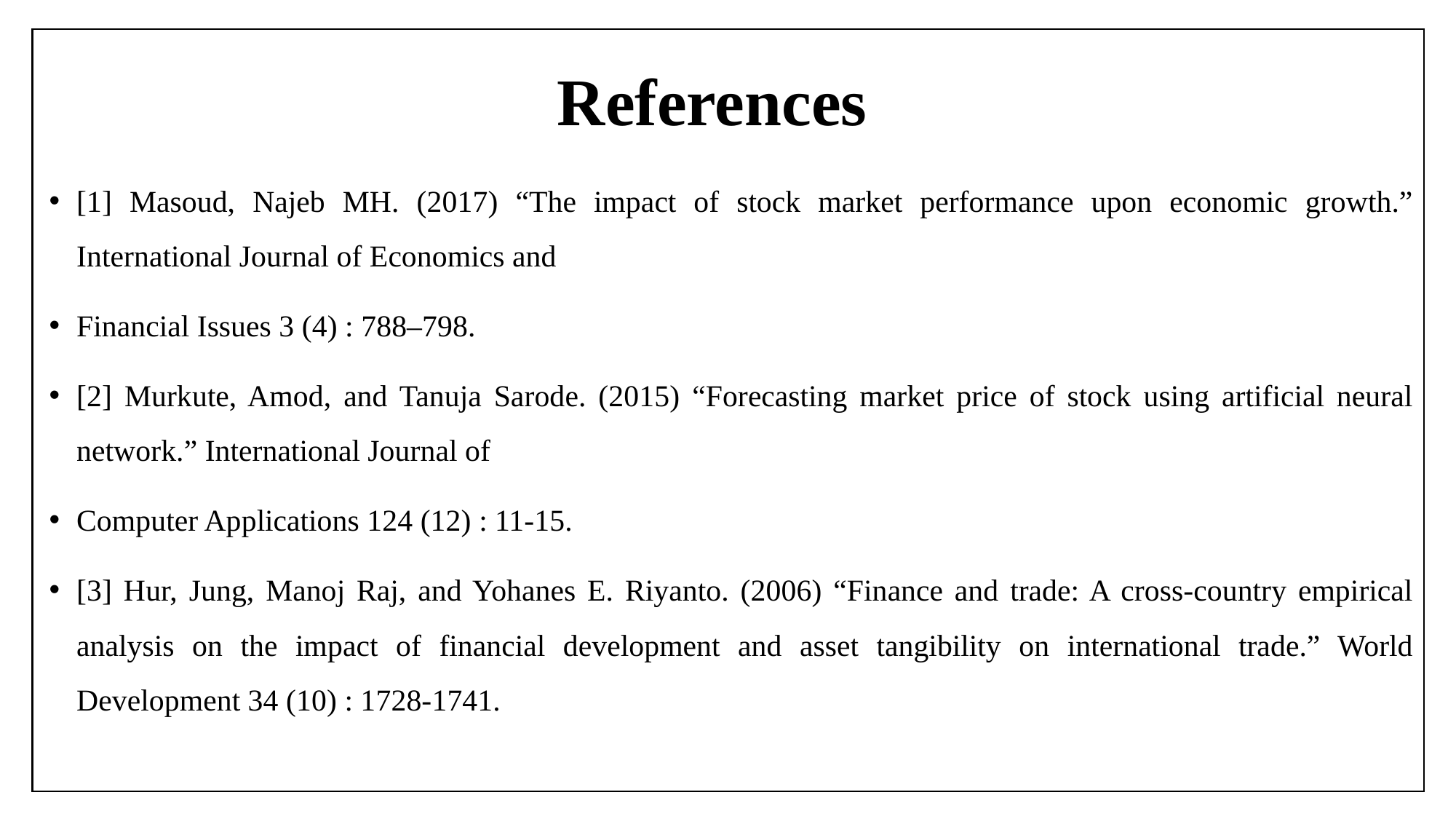

# References

[1] Masoud, Najeb MH. (2017) “The impact of stock market performance upon economic growth.” International Journal of Economics and
Financial Issues 3 (4) : 788–798.
[2] Murkute, Amod, and Tanuja Sarode. (2015) “Forecasting market price of stock using artificial neural network.” International Journal of
Computer Applications 124 (12) : 11-15.
[3] Hur, Jung, Manoj Raj, and Yohanes E. Riyanto. (2006) “Finance and trade: A cross-country empirical analysis on the impact of financial development and asset tangibility on international trade.” World Development 34 (10) : 1728-1741.